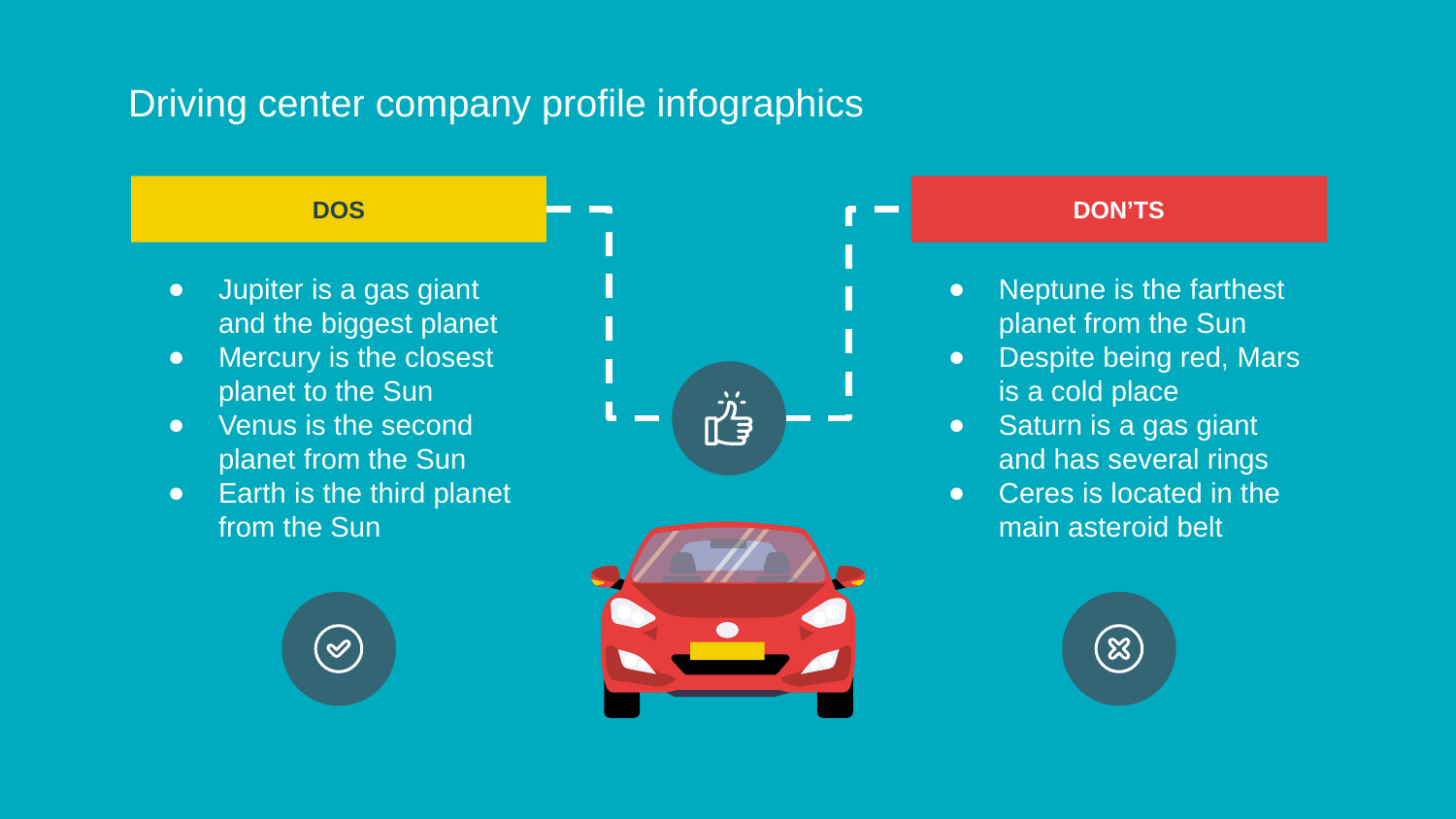

# Driving center company profile infographics
DOS
Jupiter is a gas giant and the biggest planet
Mercury is the closest planet to the Sun
Venus is the second planet from the Sun
Earth is the third planet from the Sun
DON’TS
Neptune is the farthest planet from the Sun
Despite being red, Mars is a cold place
Saturn is a gas giant and has several rings
Ceres is located in the main asteroid belt